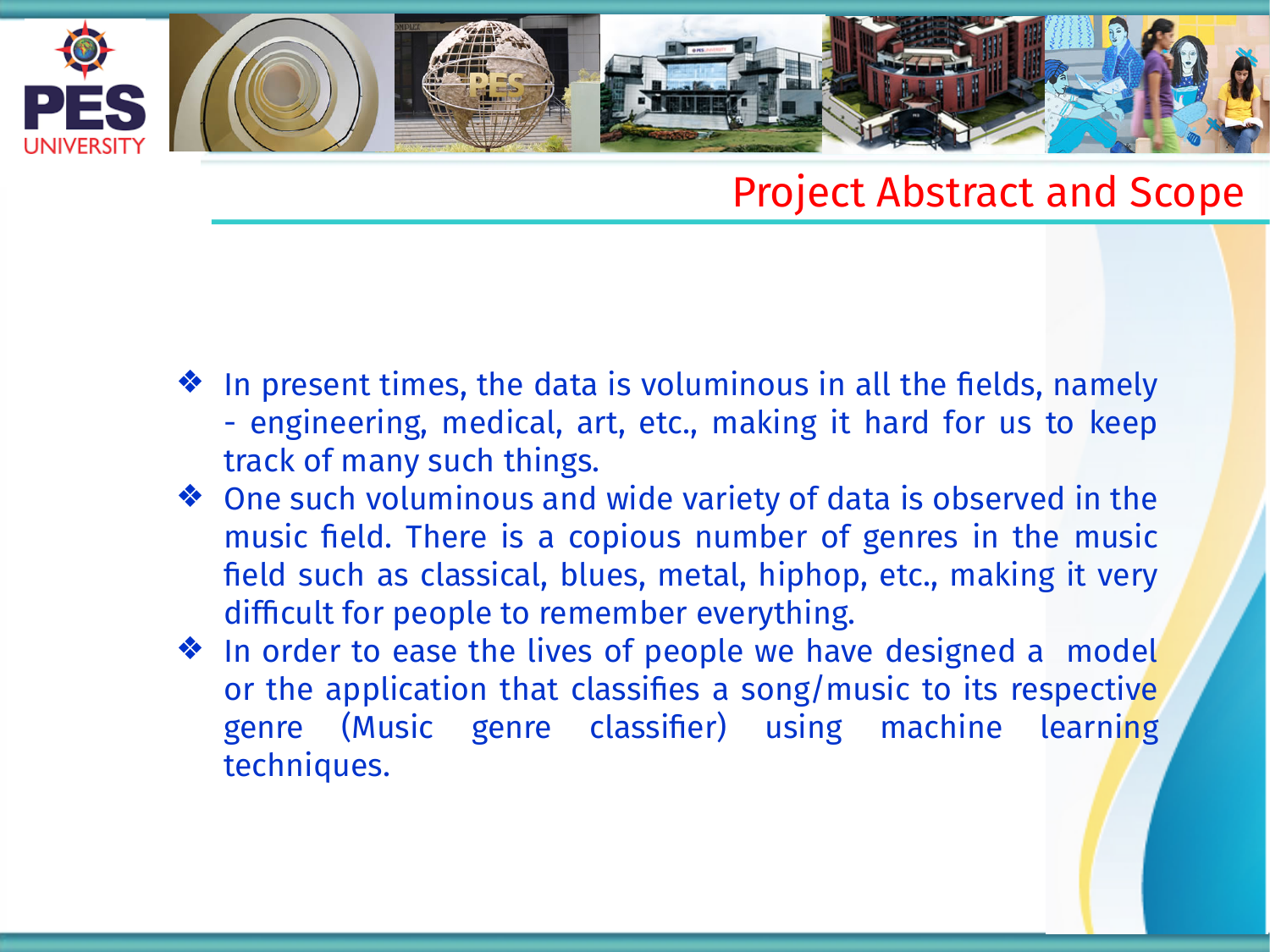

Project Abstract and Scope

In present times, the data is voluminous in all the fields, namely - engineering, medical, art, etc., making it hard for us to keep track of many such things.
One such voluminous and wide variety of data is observed in the music field. There is a copious number of genres in the music field such as classical, blues, metal, hiphop, etc., making it very difficult for people to remember everything.
In order to ease the lives of people we have designed a  model or the application that classifies a song/music to its respective genre (Music genre classifier) using machine learning techniques.